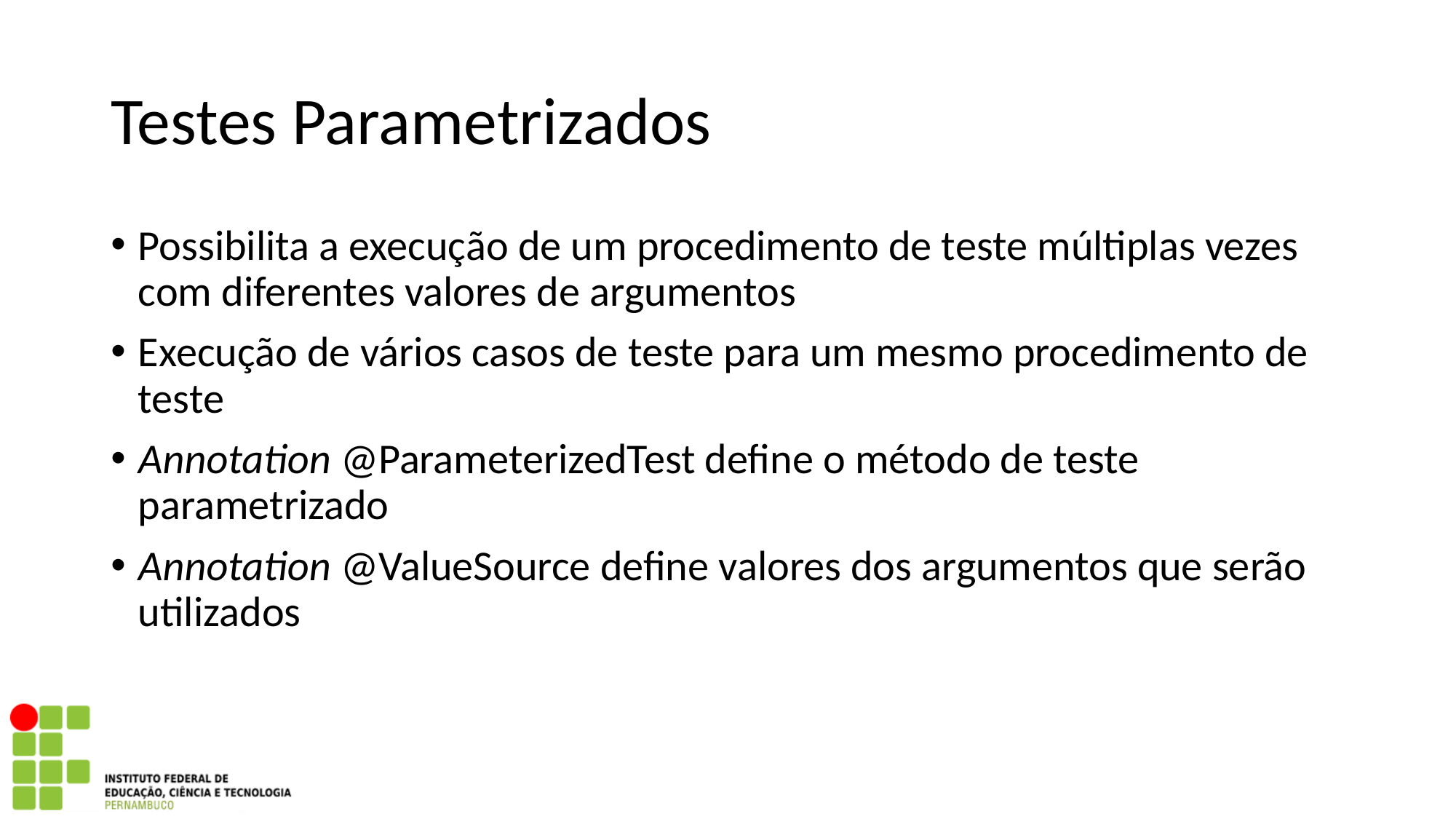

# Testes Parametrizados
Possibilita a execução de um procedimento de teste múltiplas vezes com diferentes valores de argumentos
Execução de vários casos de teste para um mesmo procedimento de teste
Annotation @ParameterizedTest define o método de teste parametrizado
Annotation @ValueSource define valores dos argumentos que serão utilizados